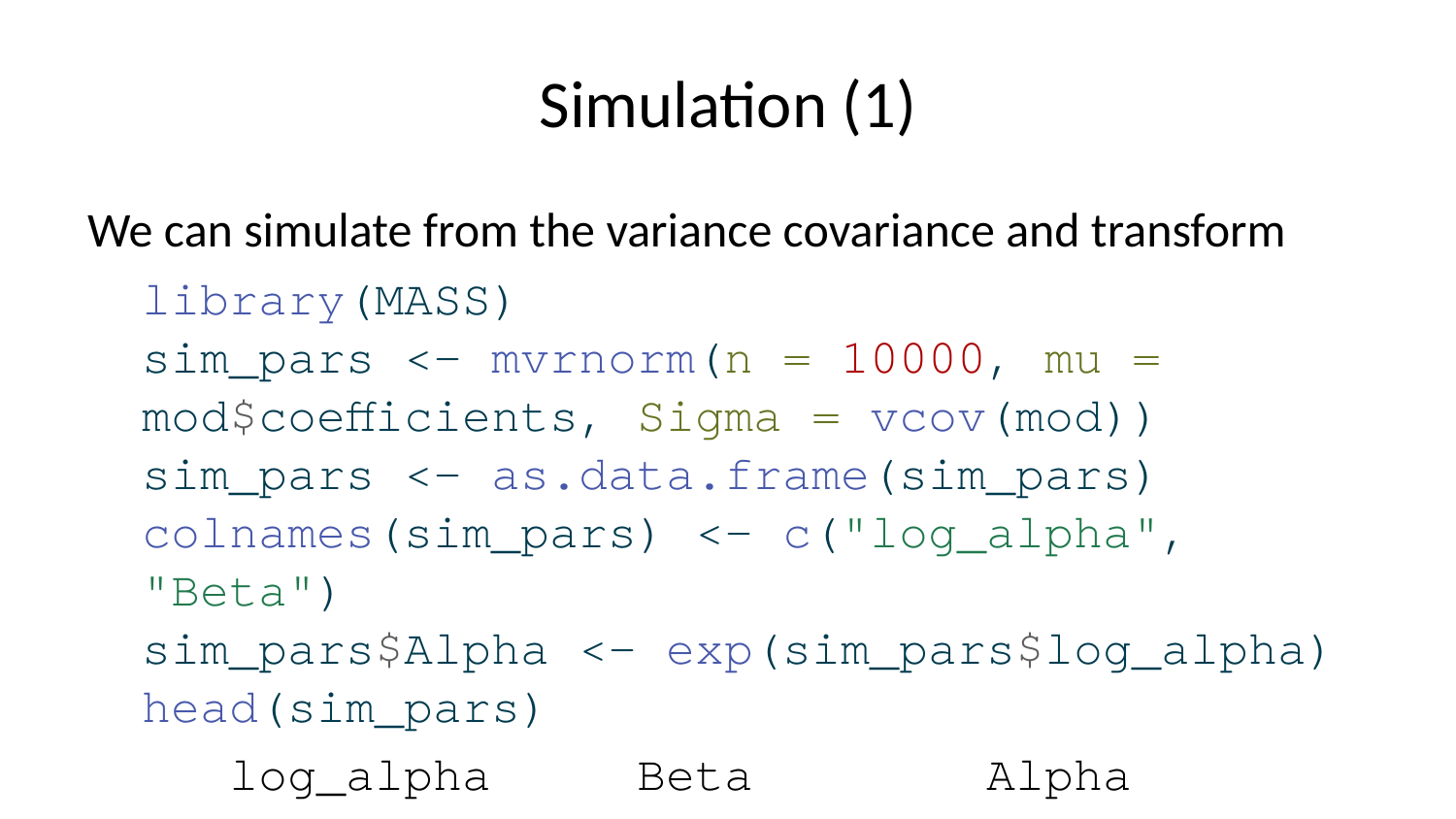

# Simulation (1)
We can simulate from the variance covariance and transform
library(MASS)
sim_pars <- mvrnorm(n = 10000, mu = mod$coefficients, Sigma = vcov(mod))
sim_pars <- as.data.frame(sim_pars)
colnames(sim_pars) <- c("log_alpha", "Beta")
sim_pars$Alpha <- exp(sim_pars$log_alpha)
head(sim_pars)
   log_alpha     Beta        Alpha
1  -9.097669 2.481577 1.119264e-04
2  -9.561991 2.583014 7.035258e-05
3  -9.723105 2.621555 5.988380e-05
4  -9.538814 2.581466 7.200217e-05
5 -10.031062 2.682719 4.401140e-05
6  -9.718573 2.609678 6.015581e-05